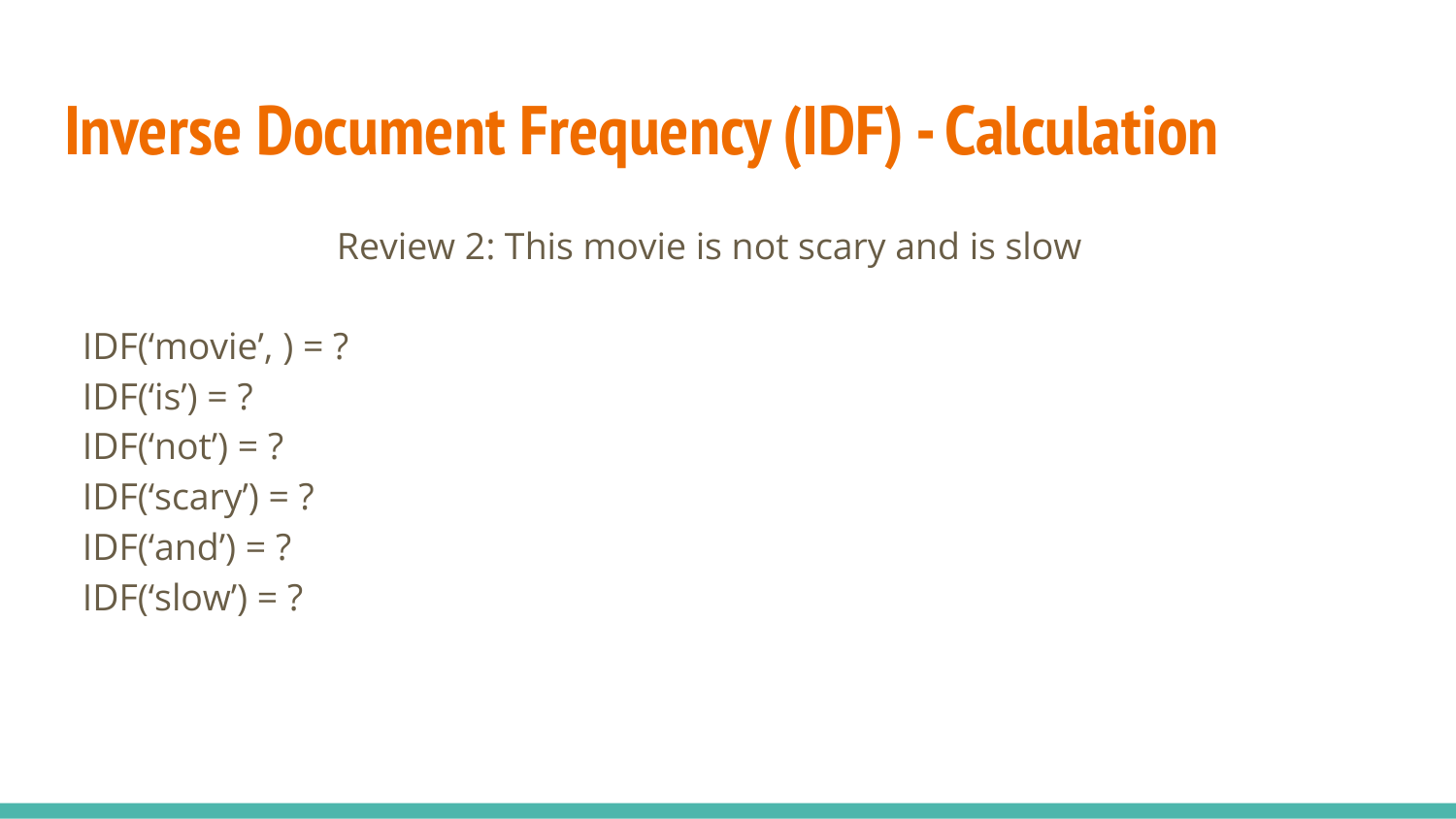

# Inverse Document Frequency (IDF) - Calculation
Review 2: This movie is not scary and is slow

IDF(‘movie’, ) = ?
IDF(‘is’) = ?
IDF(‘not’) = ?
IDF(‘scary’) = ?
IDF(‘and’) = ?
IDF(‘slow’) = ?